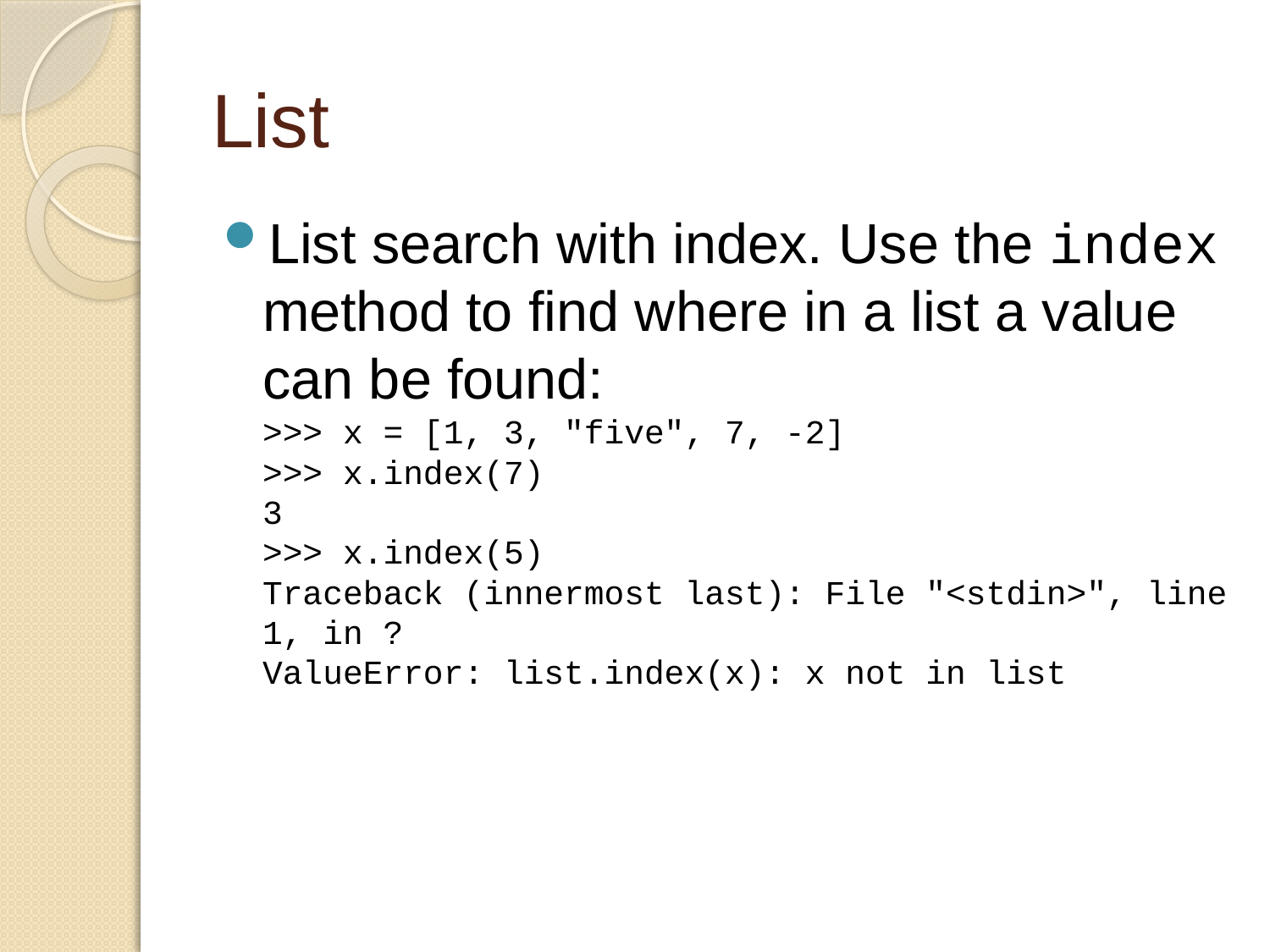

# List
List search with index. Use the index method to find where in a list a value can be found:
>>> x = [1, 3, "five", 7, -2]
>>> x.index(7)
3
>>> x.index(5)
Traceback (innermost last): File "<stdin>", line 1, in ?
ValueError: list.index(x): x not in list